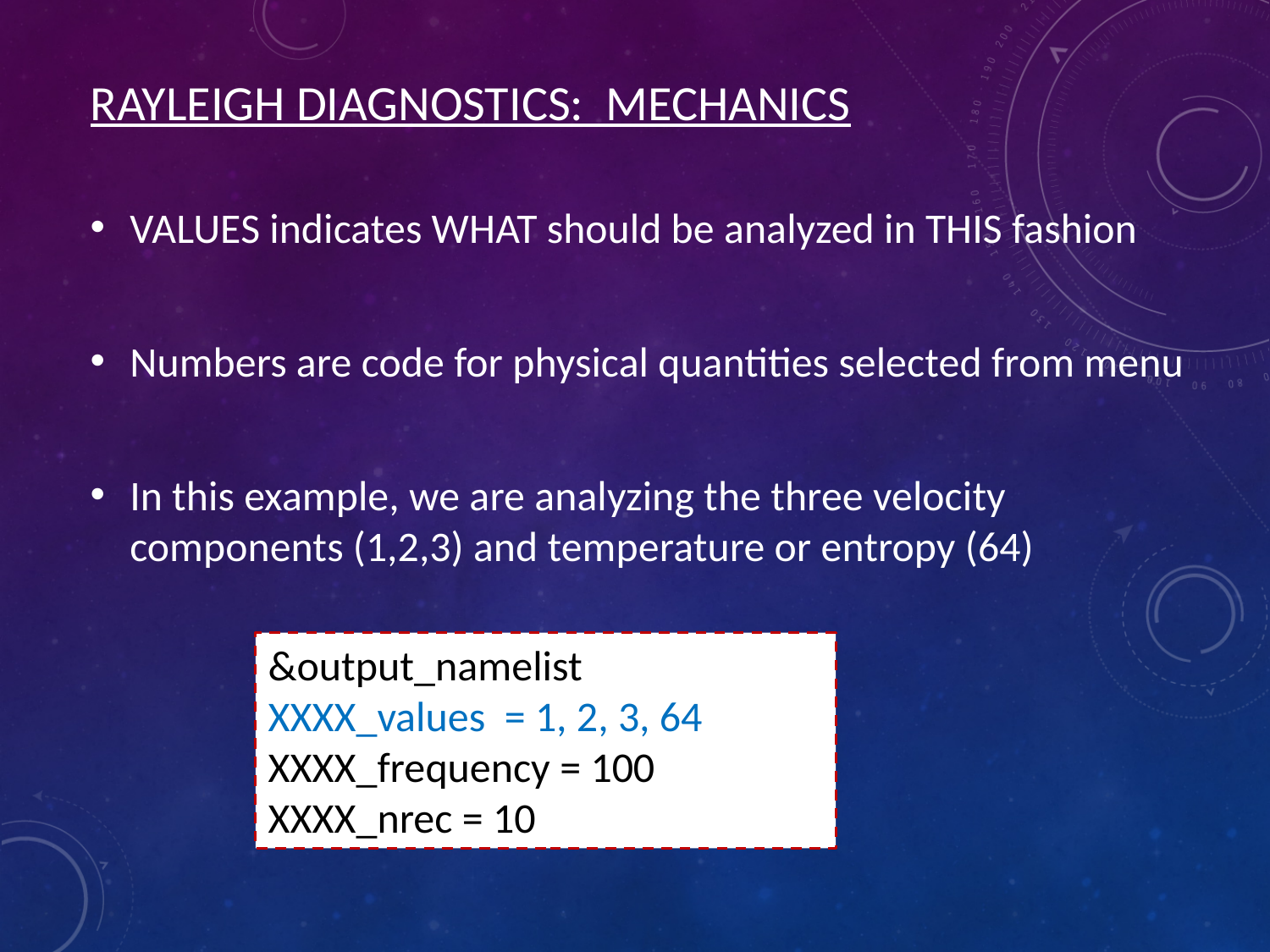

# Rayleigh diagnostics:  MECHANICS

VALUES indicates WHAT should be analyzed in THIS fashion

Numbers are code for physical quantities selected from menu

In this example, we are analyzing the three velocity components (1,2,3) and temperature or entropy (64)
&output_namelist
XXXX_values  = 1, 2, 3, 64
XXXX_frequency = 100
XXXX_nrec = 10